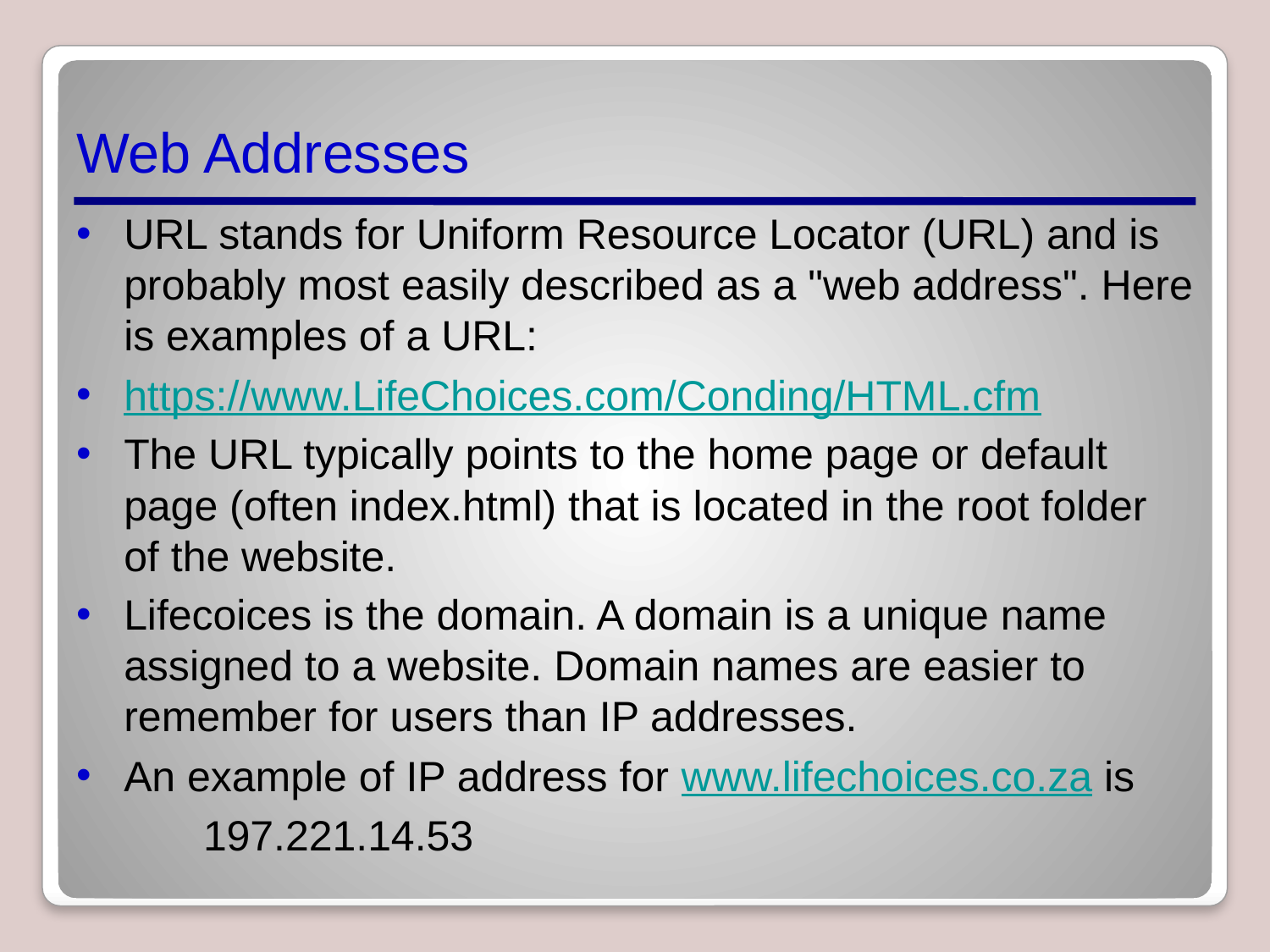

# Web Addresses
URL stands for Uniform Resource Locator (URL) and is probably most easily described as a "web address". Here is examples of a URL:
https://www.LifeChoices.com/Conding/HTML.cfm
The URL typically points to the home page or default page (often index.html) that is located in the root folder of the website.
Lifecoices is the domain. A domain is a unique name assigned to a website. Domain names are easier to remember for users than IP addresses.
An example of IP address for www.lifechoices.co.za is
	197.221.14.53